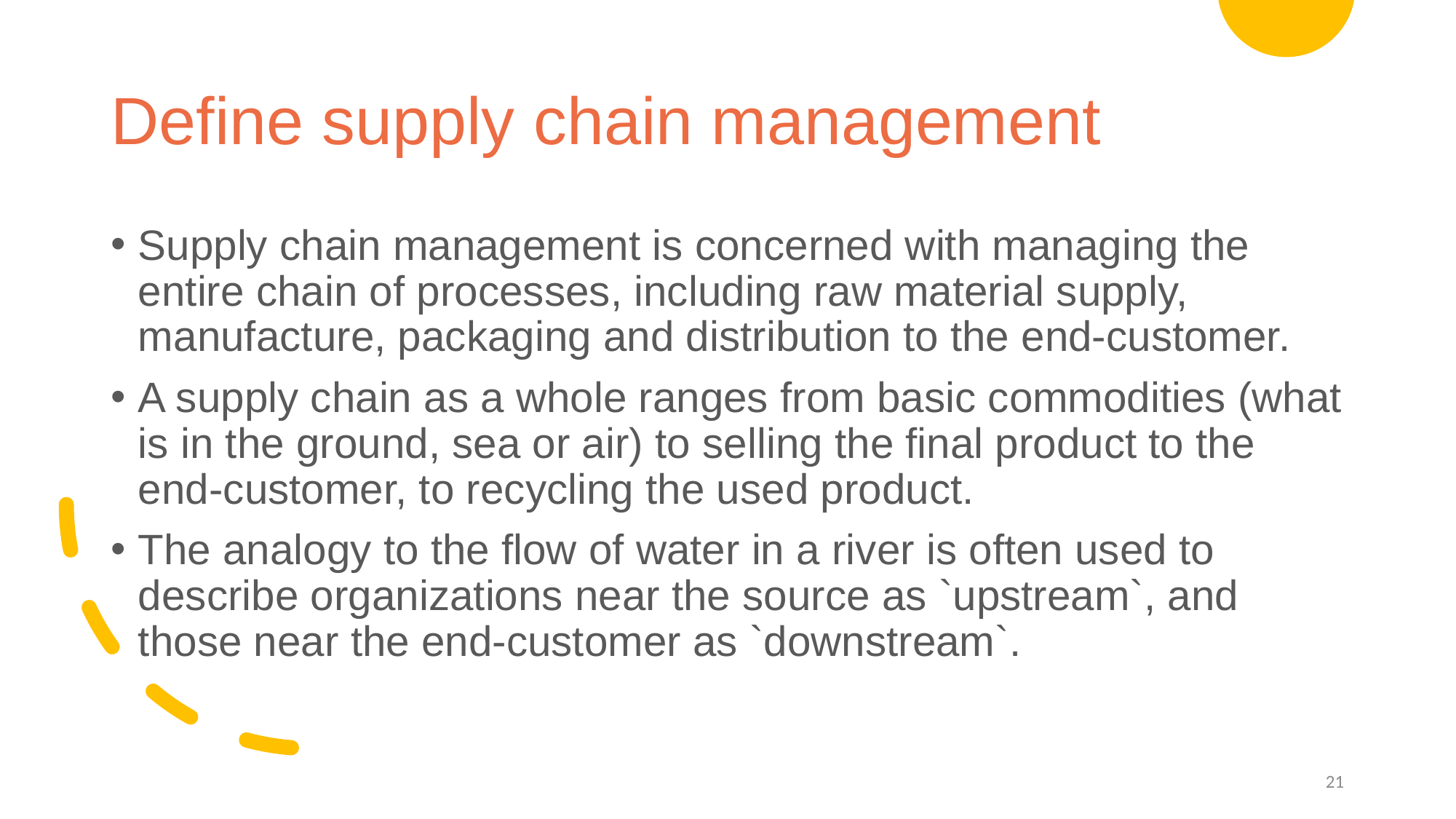

# Define supply chain management
Supply chain management is concerned with managing the entire chain of processes, including raw material supply, manufacture, packaging and distribution to the end-customer.
A supply chain as a whole ranges from basic commodities (what is in the ground, sea or air) to selling the final product to the end-customer, to recycling the used product.
The analogy to the flow of water in a river is often used to describe organizations near the source as `upstream`, and those near the end-customer as `downstream`.

21